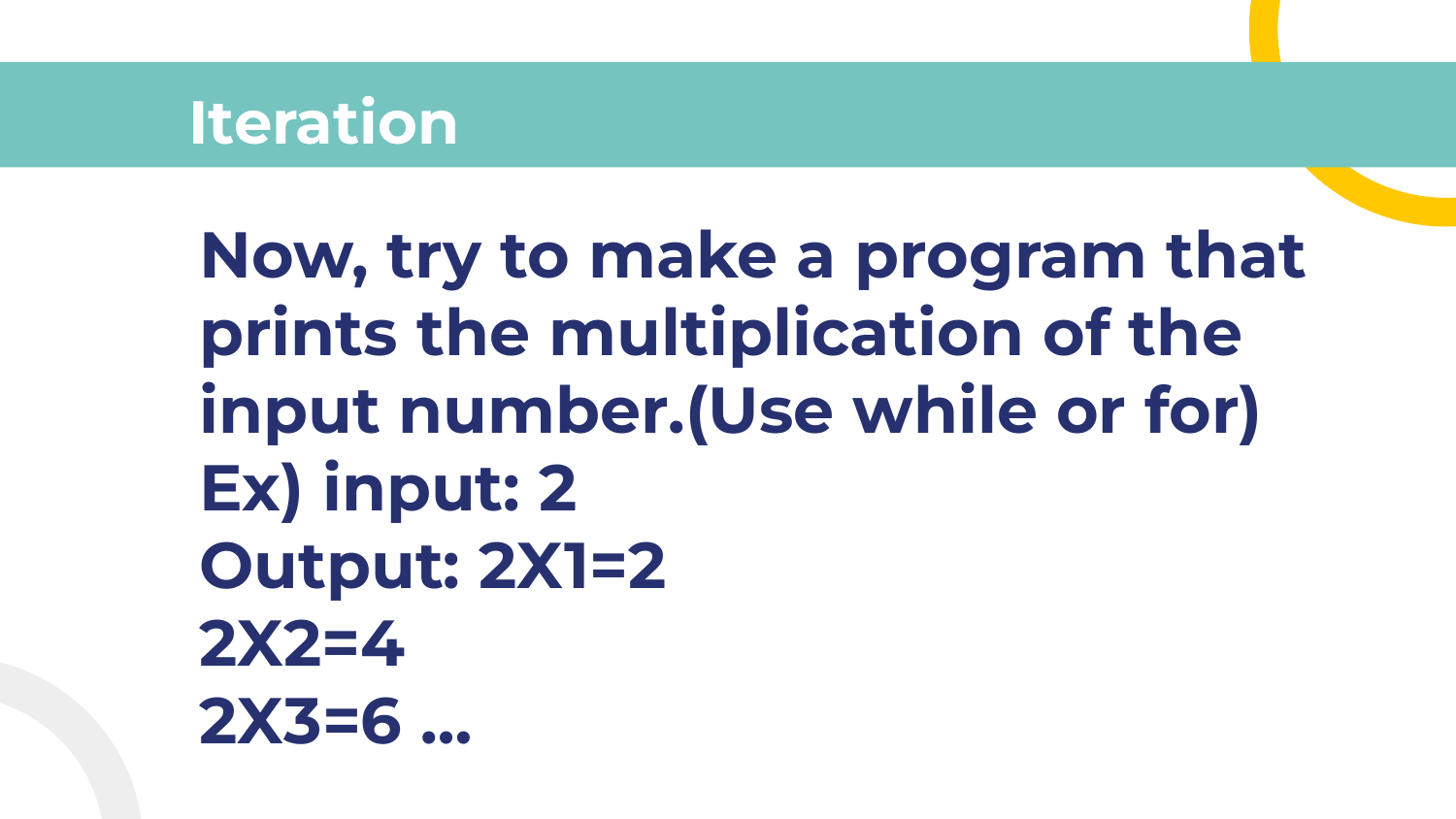

# Iteration
Now, try to make a program that prints the multiplication of the input number.(Use while or for)
Ex) input: 2
Output: 2X1=2
2X2=4
2X3=6 …